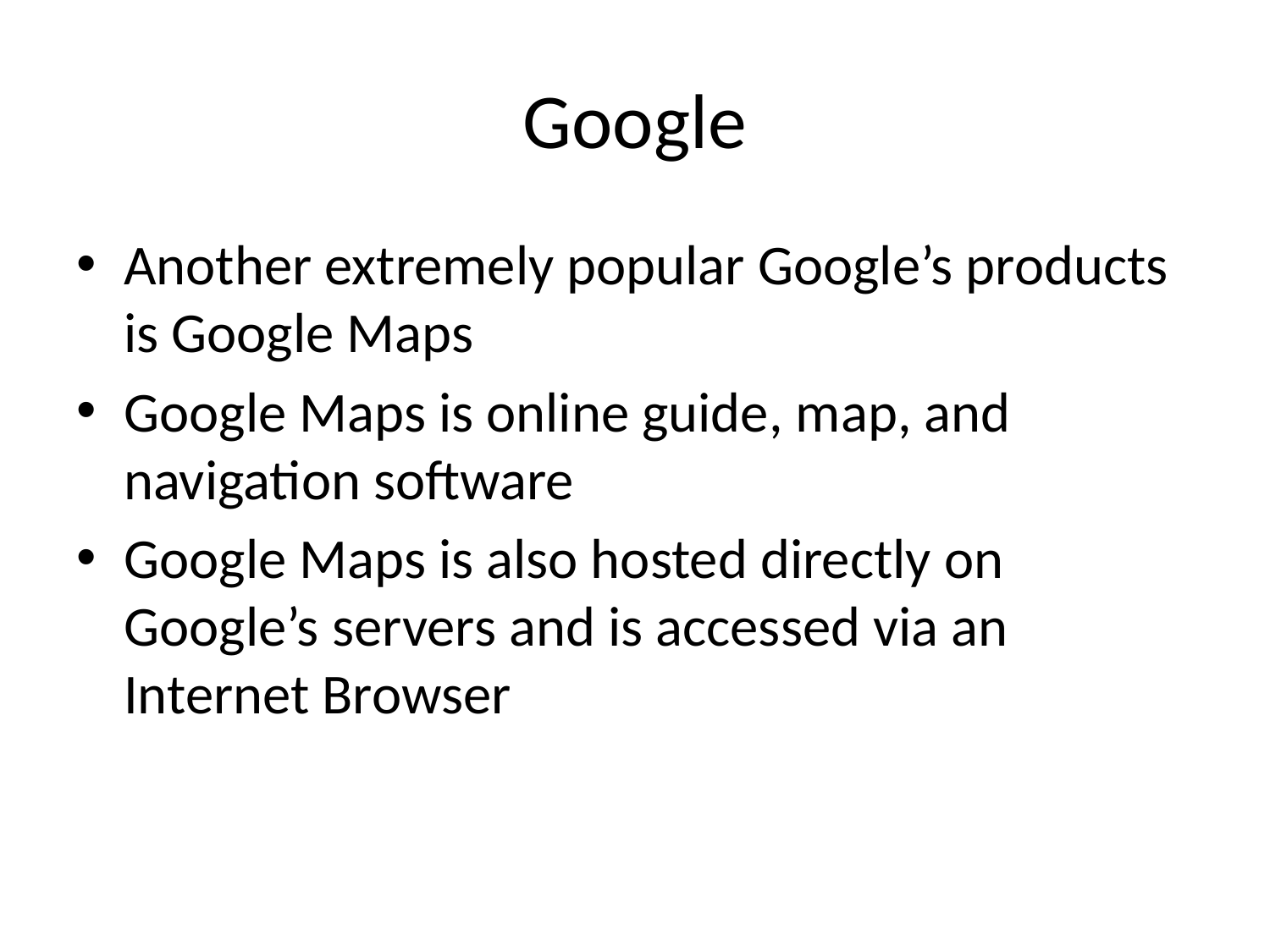

# Google
Another extremely popular Google’s products is Google Maps
Google Maps is online guide, map, and navigation software
Google Maps is also hosted directly on Google’s servers and is accessed via an Internet Browser